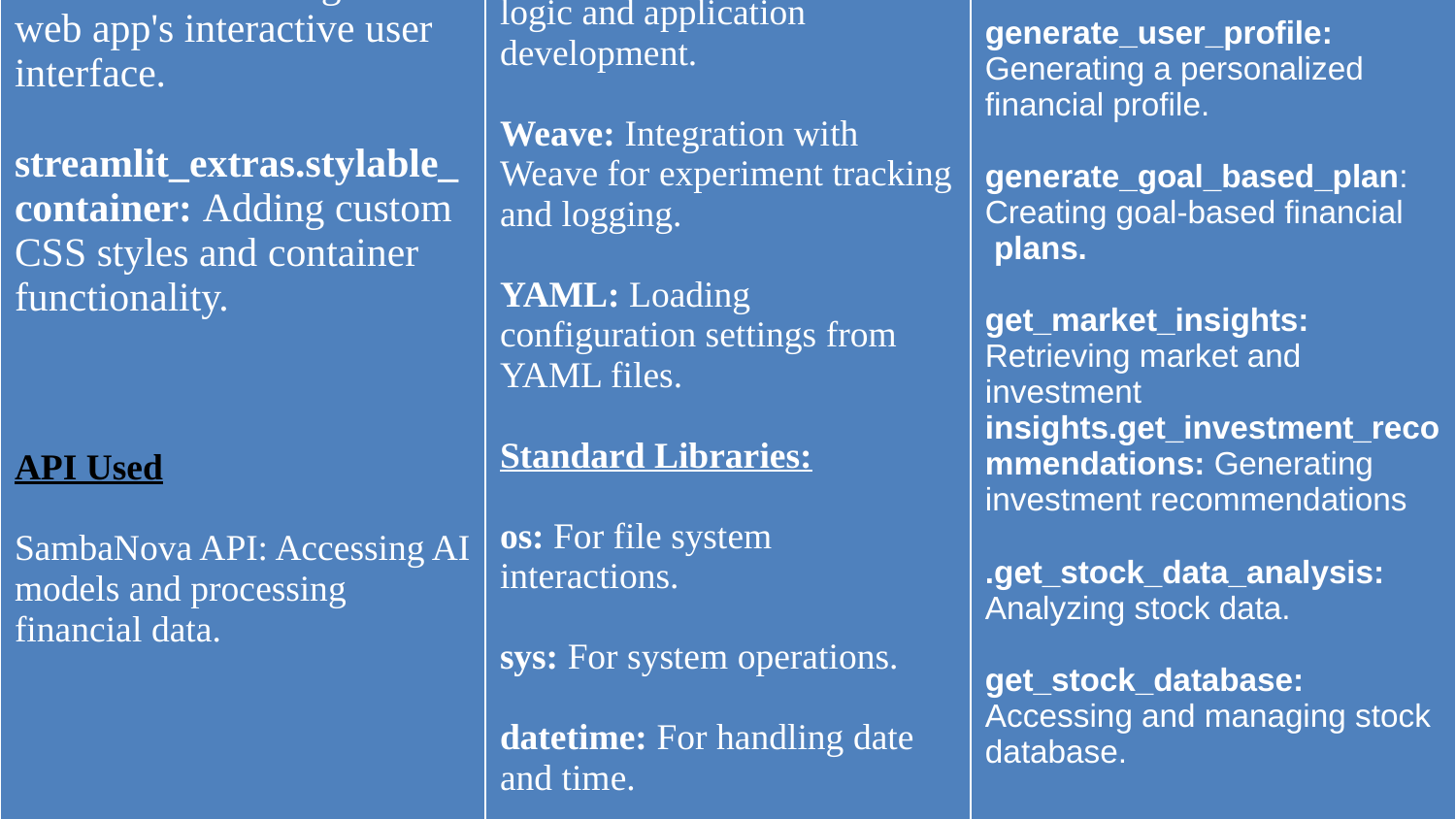

| Frontend Technologies Streamlit: Building the web app's interactive user interface. streamlit\_extras.stylable\_container: Adding custom CSS styles and container functionality. API Used SambaNova API: Accessing AI models and processing financial data. | Backend Technologies Python: Programming language used for backend logic and application development. Weave: Integration with Weave for experiment tracking and logging. YAML: Loading configuration settings from YAML files. Standard Libraries: os: For file system interactions. sys: For system operations. datetime: For handling date and time. time: For time-related functions. | Modules: get\_logger: Custom logging setup for the application. generate\_user\_profile: Generating a personalized financial profile. generate\_goal\_based\_plan: Creating goal-based financial plans. get\_market\_insights: Retrieving market and investment insights.get\_investment\_recommendations: Generating investment recommendations .get\_stock\_data\_analysis: Analyzing stock data. get\_stock\_database: Accessing and managing stock database. |
| --- | --- | --- |